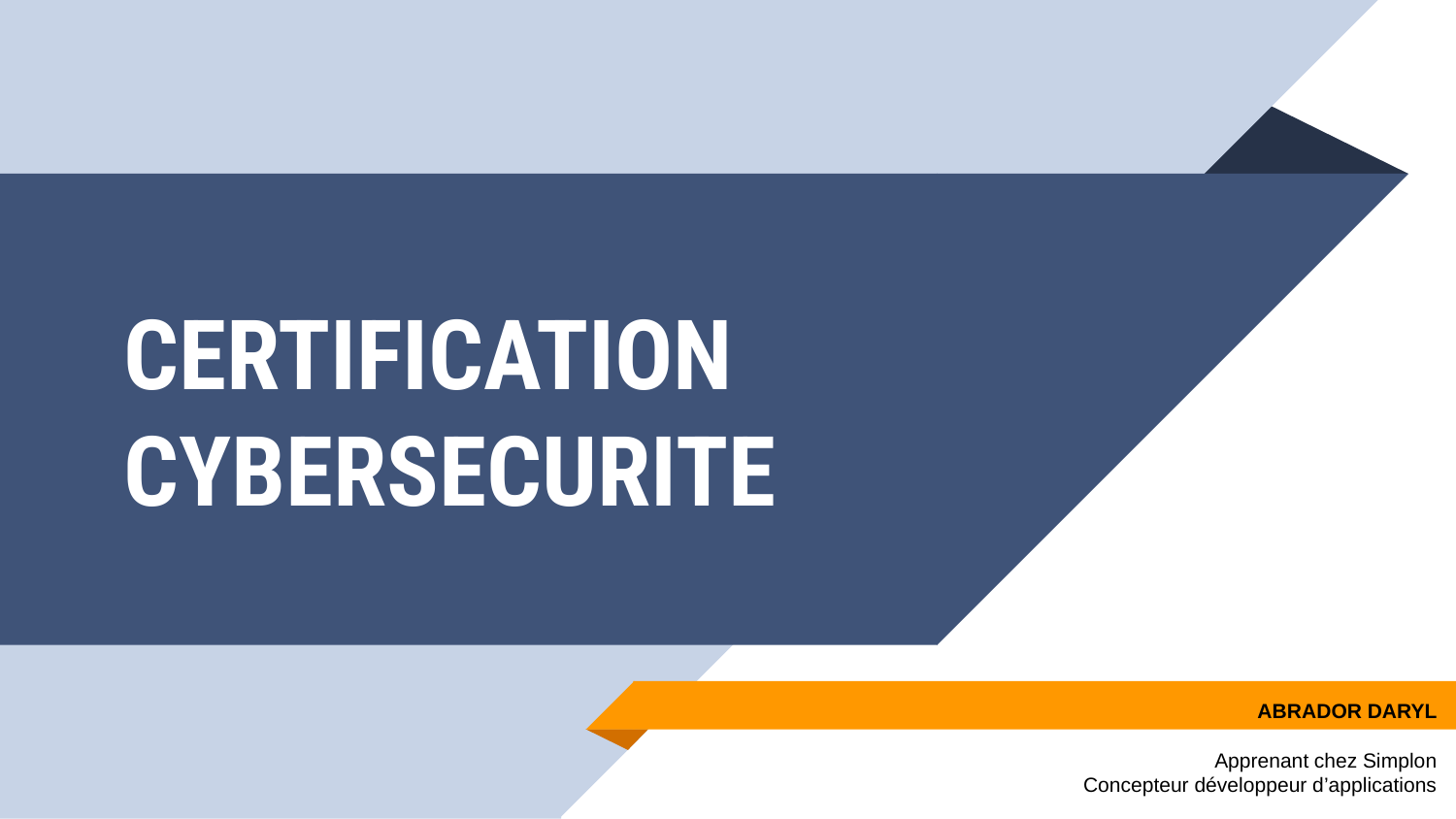

# CERTIFICATION CYBERSECURITE
ABRADOR DARYL

Apprenant chez Simplon
Concepteur développeur d’applications